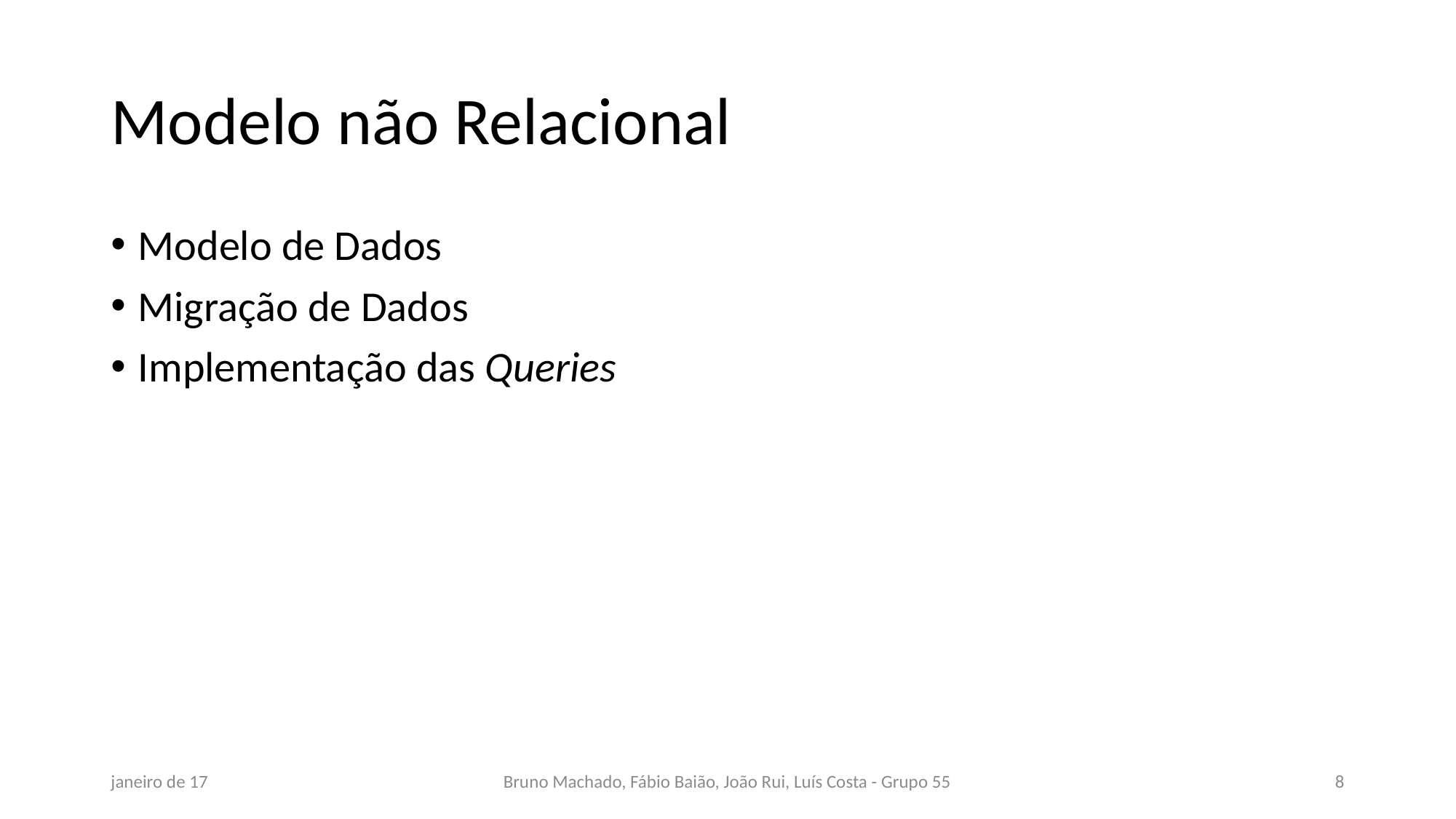

# Modelo não Relacional
Modelo de Dados
Migração de Dados
Implementação das Queries
janeiro de 17
Bruno Machado, Fábio Baião, João Rui, Luís Costa - Grupo 55
8